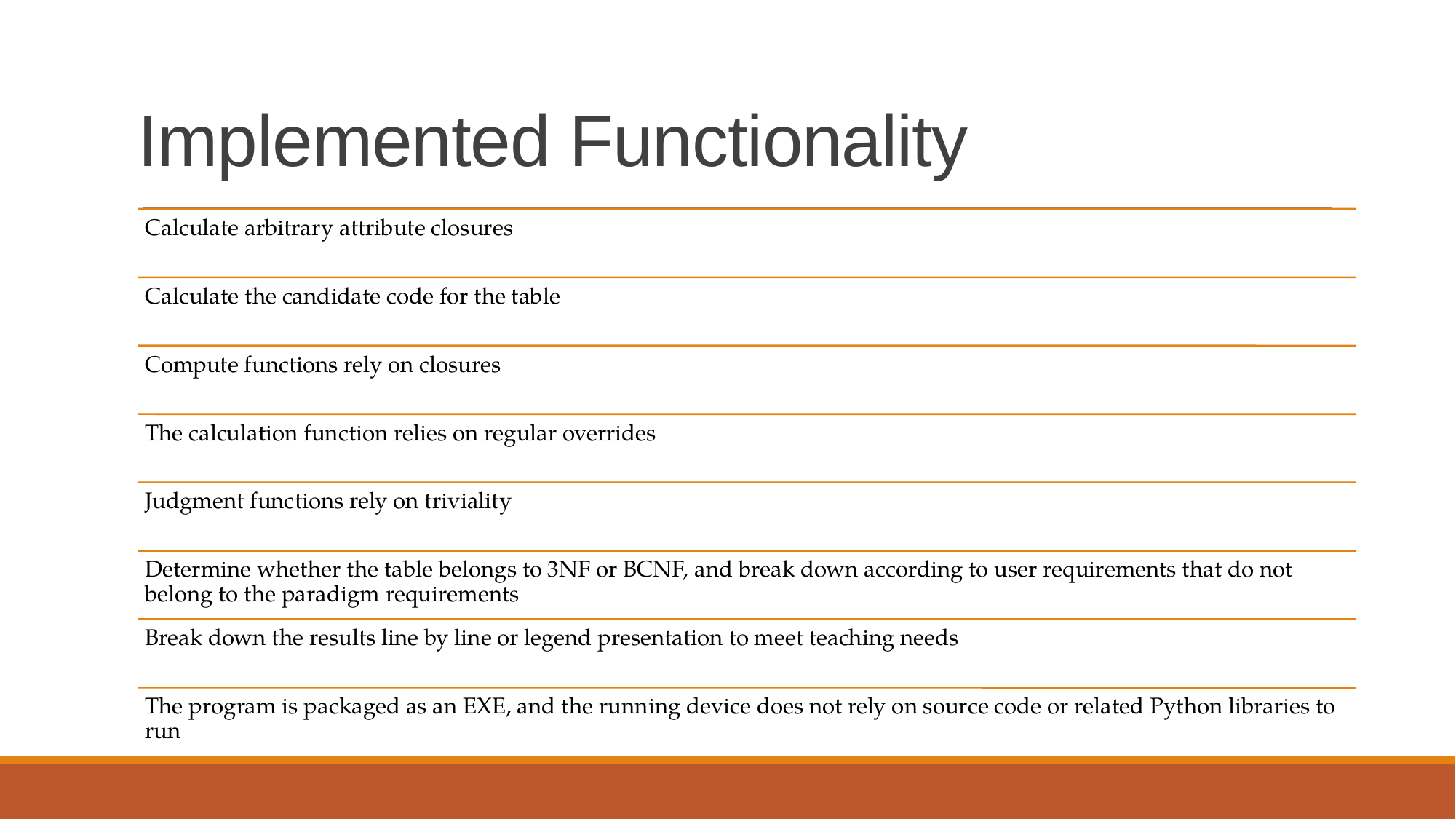

# Implemented Functionality

Calculate arbitrary attribute closures
Calculate the candidate code for the table
Compute functions rely on closures
The calculation function relies on regular overrides
Judgment functions rely on triviality
Determine whether the table belongs to 3NF or BCNF, and break down according to user requirements that do not belong to the paradigm requirements
Break down the results line by line or legend presentation to meet teaching needs
The program is packaged as an EXE, and the running device does not rely on source code or related Python libraries to run